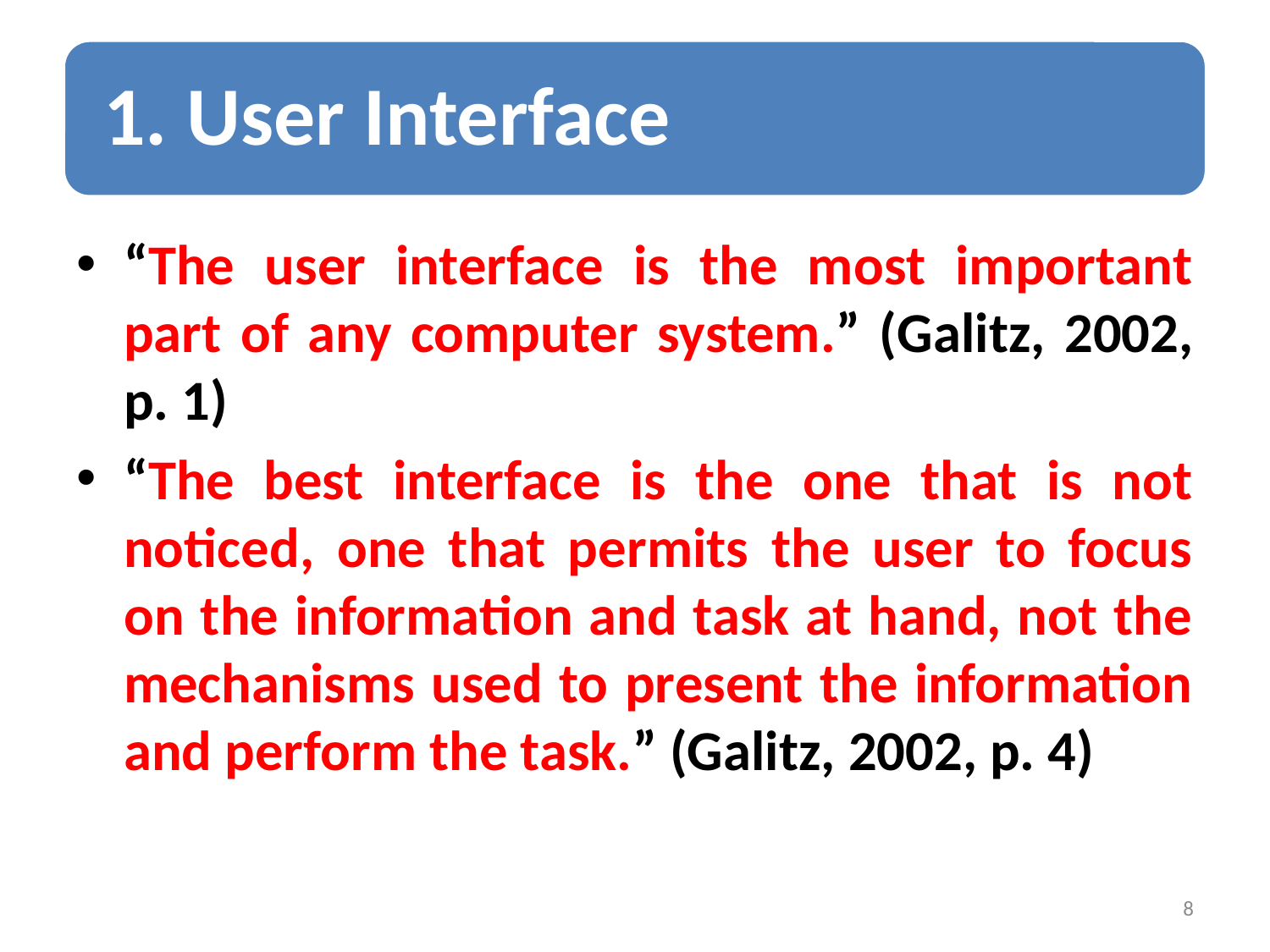

1. User Interface
“The user interface is the most important part of any computer system.” (Galitz, 2002, p. 1)
“The best interface is the one that is not noticed, one that permits the user to focus on the information and task at hand, not the mechanisms used to present the information and perform the task.” (Galitz, 2002, p. 4)
8